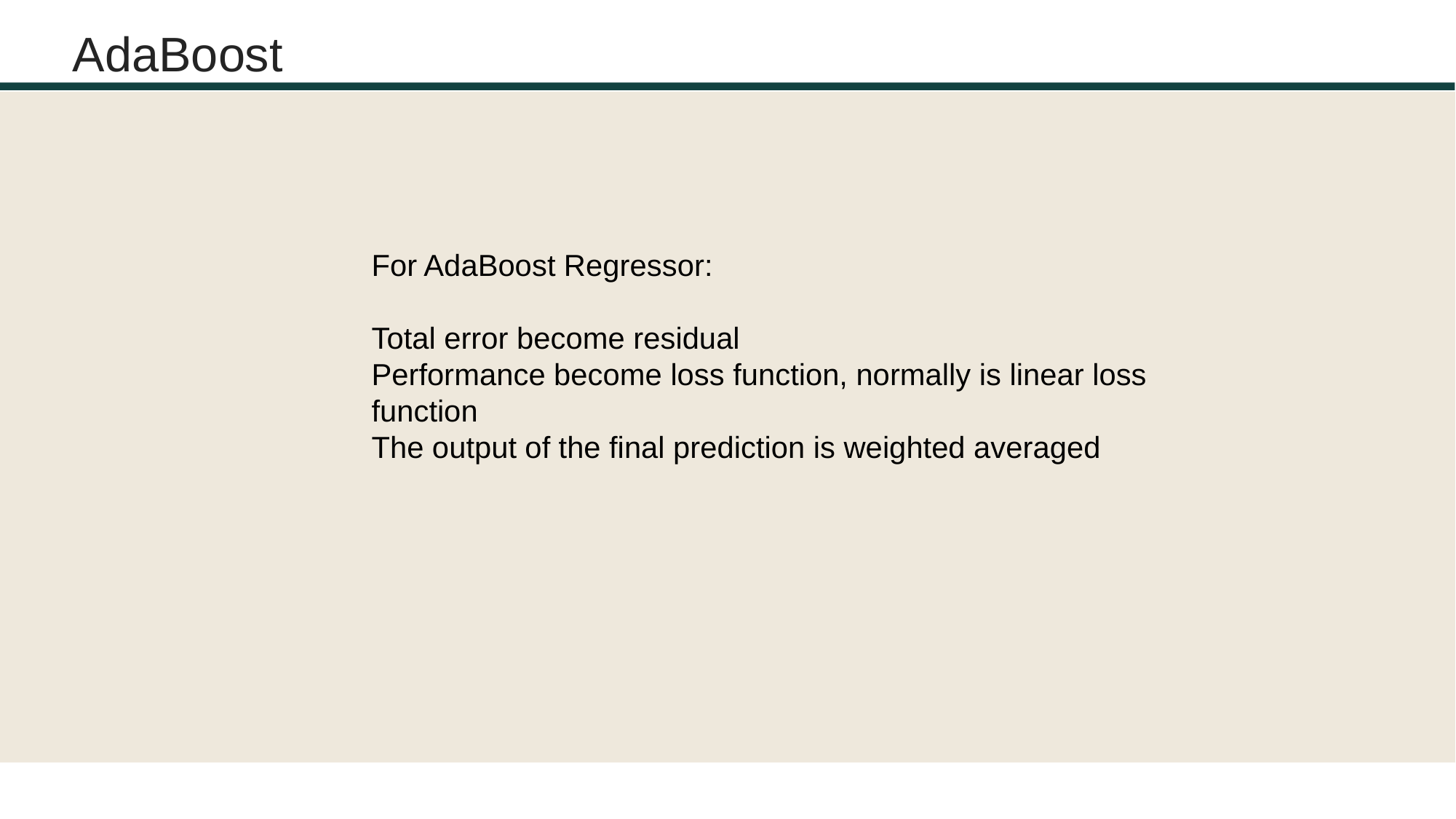

# AdaBoost
For AdaBoost Regressor:

Total error become residual
Performance become loss function, normally is linear loss function
The output of the final prediction is weighted averaged